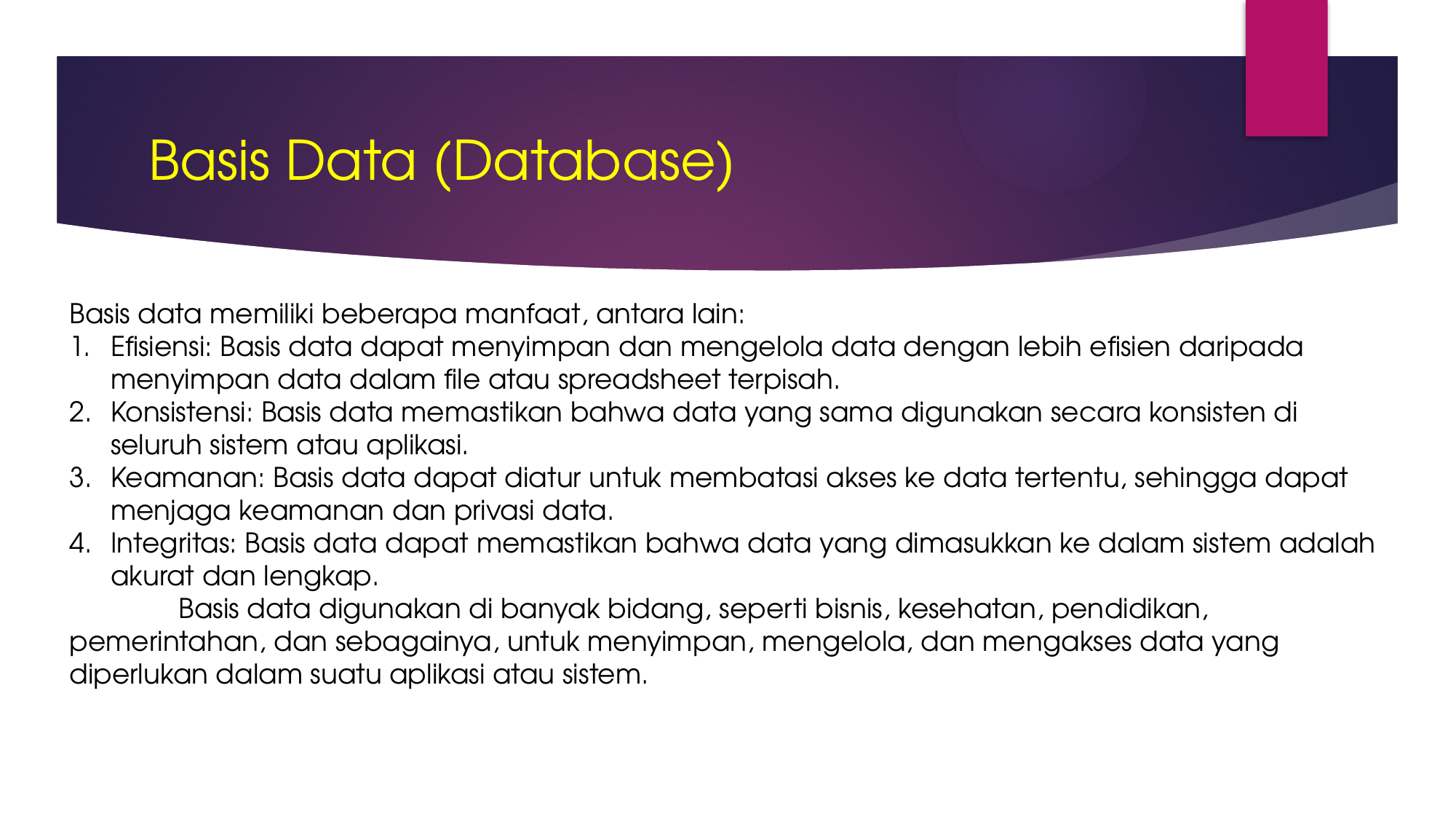

# Basis Data (Database)
Basis data memiliki beberapa manfaat, antara lain:
Efisiensi: Basis data dapat menyimpan dan mengelola data dengan lebih efisien daripada menyimpan data dalam file atau spreadsheet terpisah.
Konsistensi: Basis data memastikan bahwa data yang sama digunakan secara konsisten di seluruh sistem atau aplikasi.
Keamanan: Basis data dapat diatur untuk membatasi akses ke data tertentu, sehingga dapat menjaga keamanan dan privasi data.
Integritas: Basis data dapat memastikan bahwa data yang dimasukkan ke dalam sistem adalah akurat dan lengkap.
	Basis data digunakan di banyak bidang, seperti bisnis, kesehatan, pendidikan, pemerintahan, dan sebagainya, untuk menyimpan, mengelola, dan mengakses data yang diperlukan dalam suatu aplikasi atau sistem.